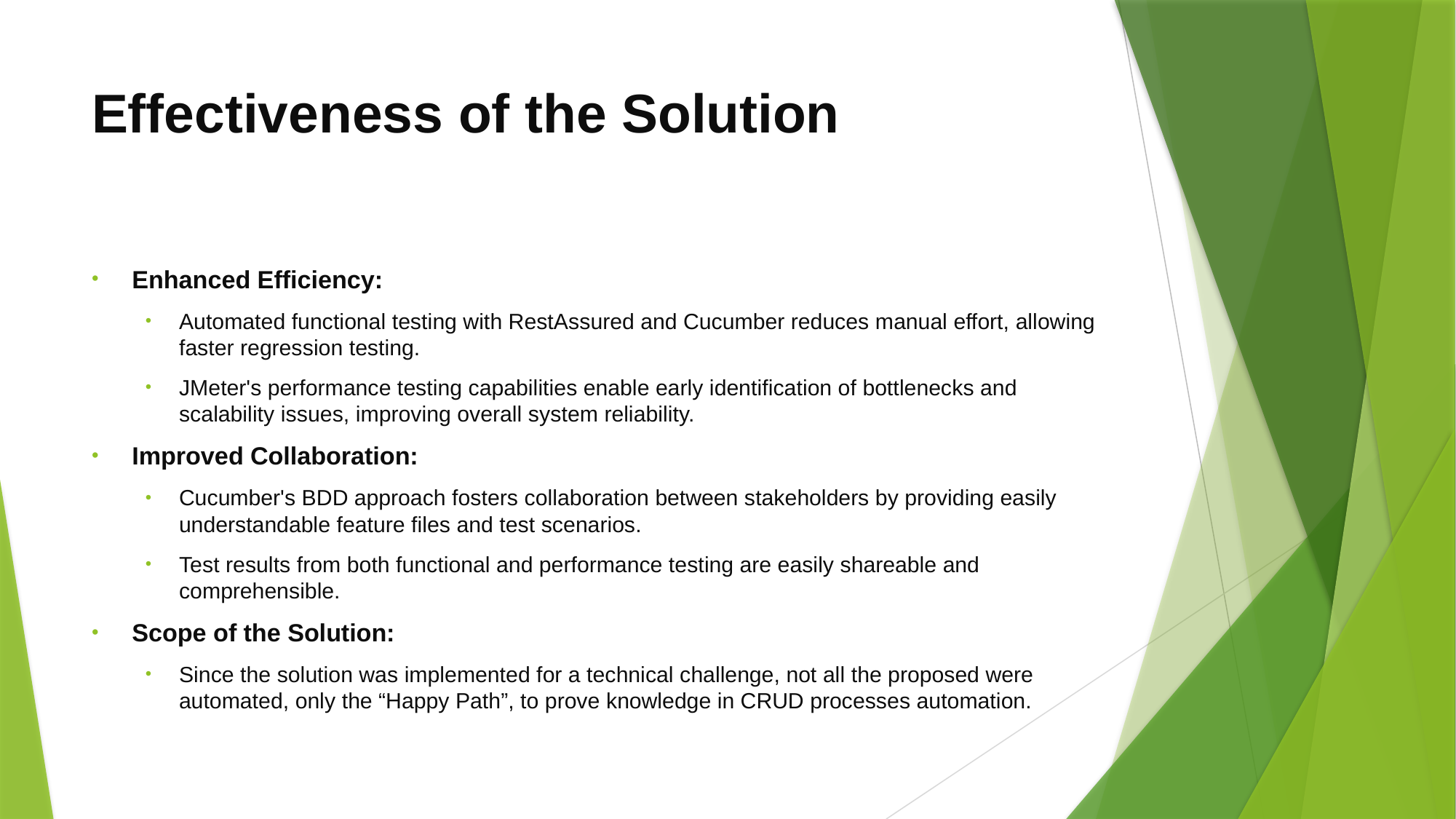

# Effectiveness of the Solution
Enhanced Efficiency:
Automated functional testing with RestAssured and Cucumber reduces manual effort, allowing faster regression testing.
JMeter's performance testing capabilities enable early identification of bottlenecks and scalability issues, improving overall system reliability.
Improved Collaboration:
Cucumber's BDD approach fosters collaboration between stakeholders by providing easily understandable feature files and test scenarios.
Test results from both functional and performance testing are easily shareable and comprehensible.
Scope of the Solution:
Since the solution was implemented for a technical challenge, not all the proposed were automated, only the “Happy Path”, to prove knowledge in CRUD processes automation.